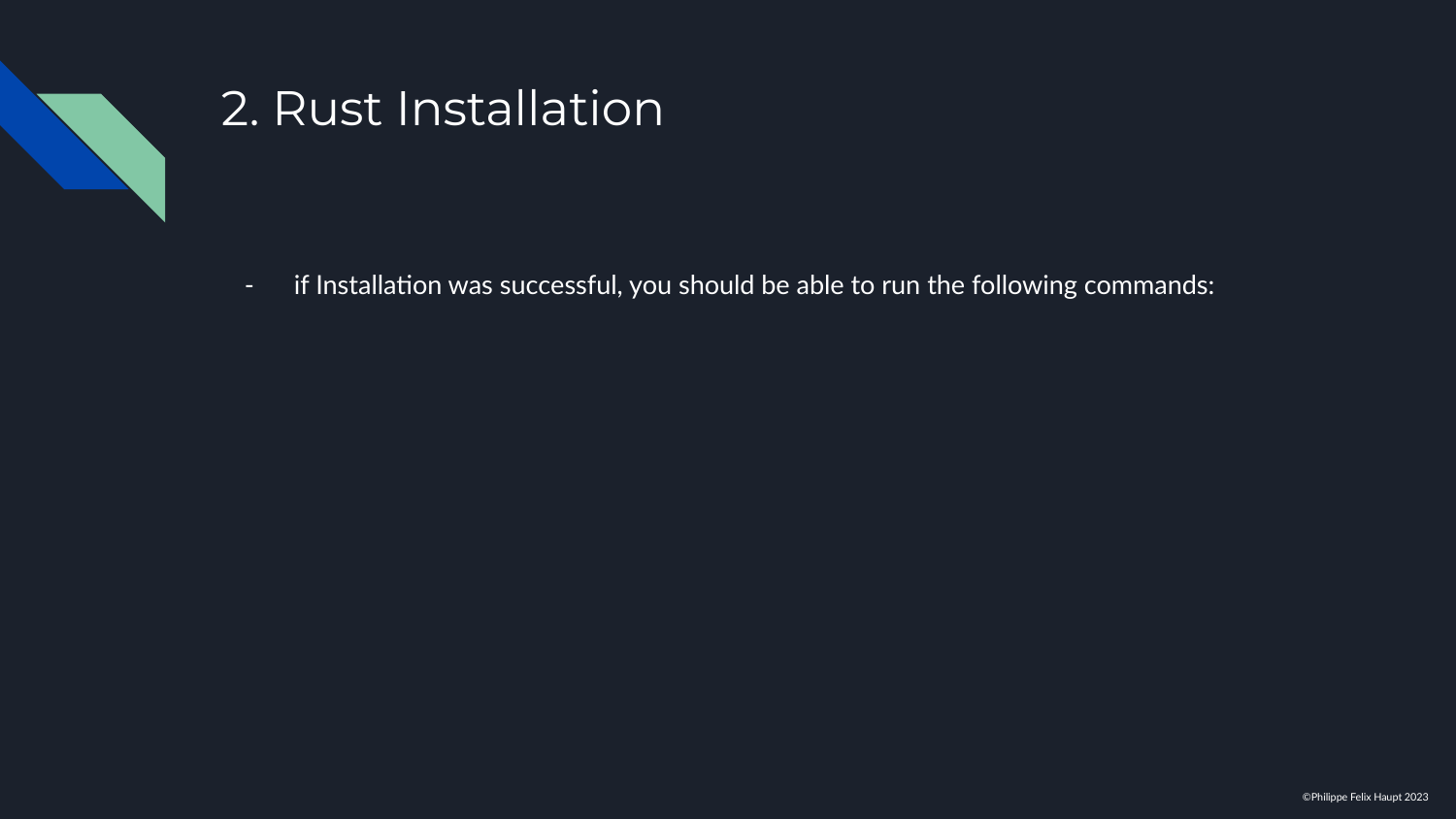

# 2. Rust Installation
if Installation was successful, you should be able to run the following commands:
©Philippe Felix Haupt 2023